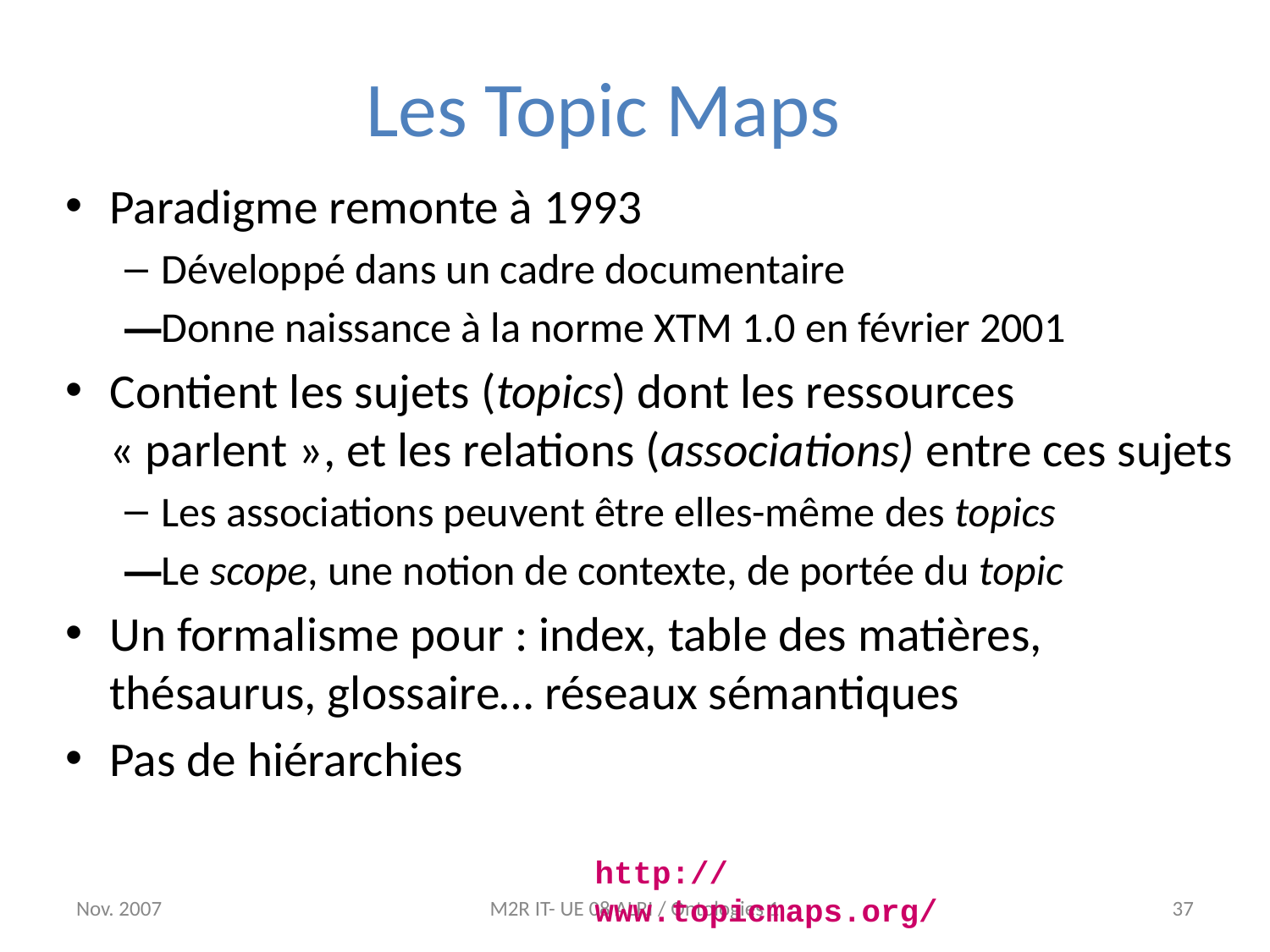

# Les Topic Maps
Paradigme remonte à 1993
Développé dans un cadre documentaire
Donne naissance à la norme XTM 1.0 en février 2001
Contient les sujets (topics) dont les ressources « parlent », et les relations (associations) entre ces sujets
Les associations peuvent être elles-même des topics
Le scope, une notion de contexte, de portée du topic
Un formalisme pour : index, table des matières, thésaurus, glossaire… réseaux sémantiques
Pas de hiérarchies
http://www.topicmaps.org/
Nov. 2007
M2R IT- UE 08 ALRI / Ontologies 1
37